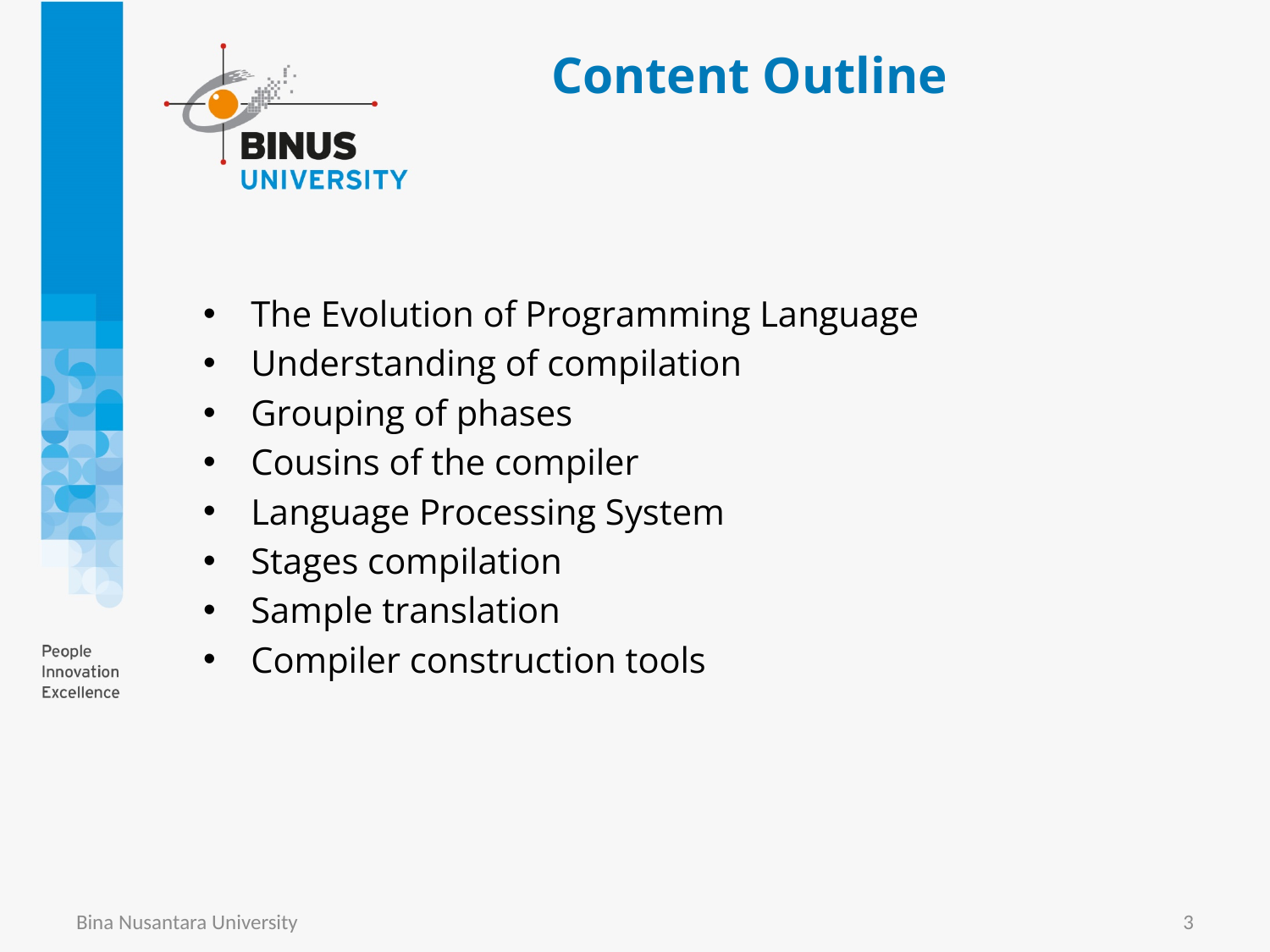

# Content Outline
The Evolution of Programming Language
Understanding of compilation
Grouping of phases
Cousins of the compiler
Language Processing System
Stages compilation
Sample translation
Compiler construction tools
Bina Nusantara University
3